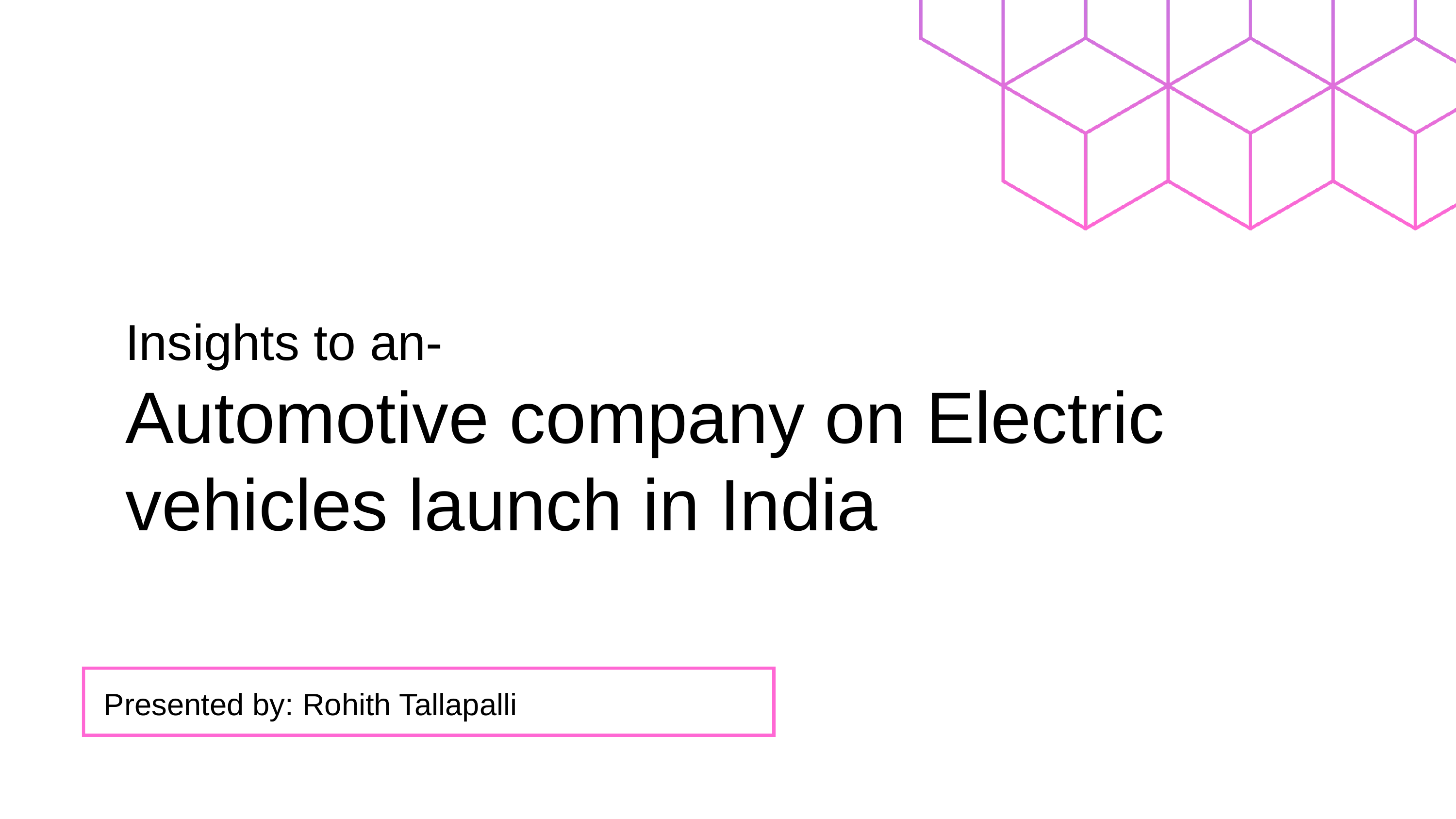

Insights to an-
Automotive company on Electric vehicles launch in India

Presented by: Rohith Tallapalli